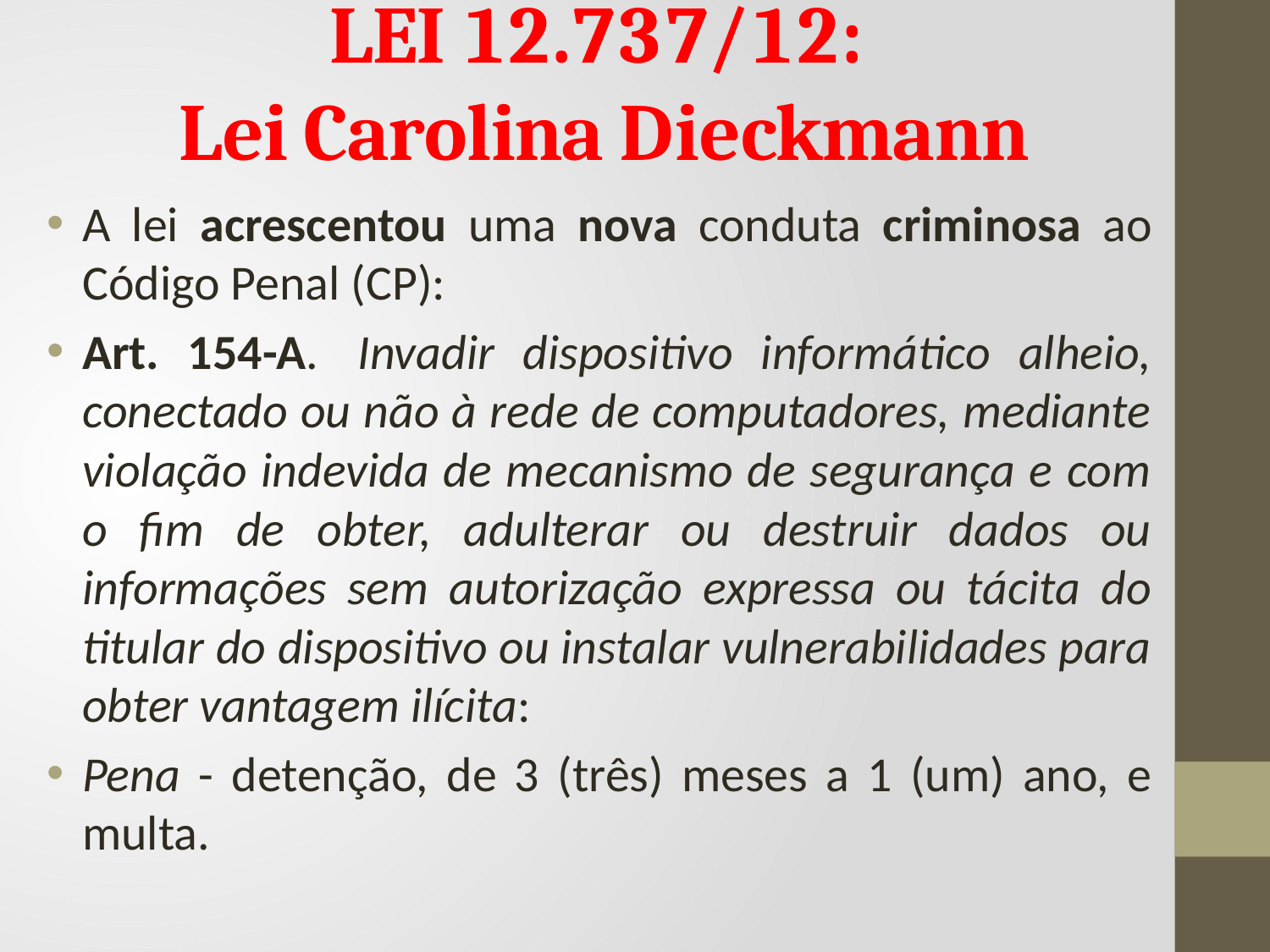

# LEI 12.737/12: Lei Carolina Dieckmann
A lei acrescentou uma nova conduta criminosa ao Código Penal (CP):
Art. 154-A.  Invadir dispositivo informático alheio, conectado ou não à rede de computadores, mediante violação indevida de mecanismo de segurança e com o fim de obter, adulterar ou destruir dados ou informações sem autorização expressa ou tácita do titular do dispositivo ou instalar vulnerabilidades para obter vantagem ilícita:
Pena - detenção, de 3 (três) meses a 1 (um) ano, e multa.